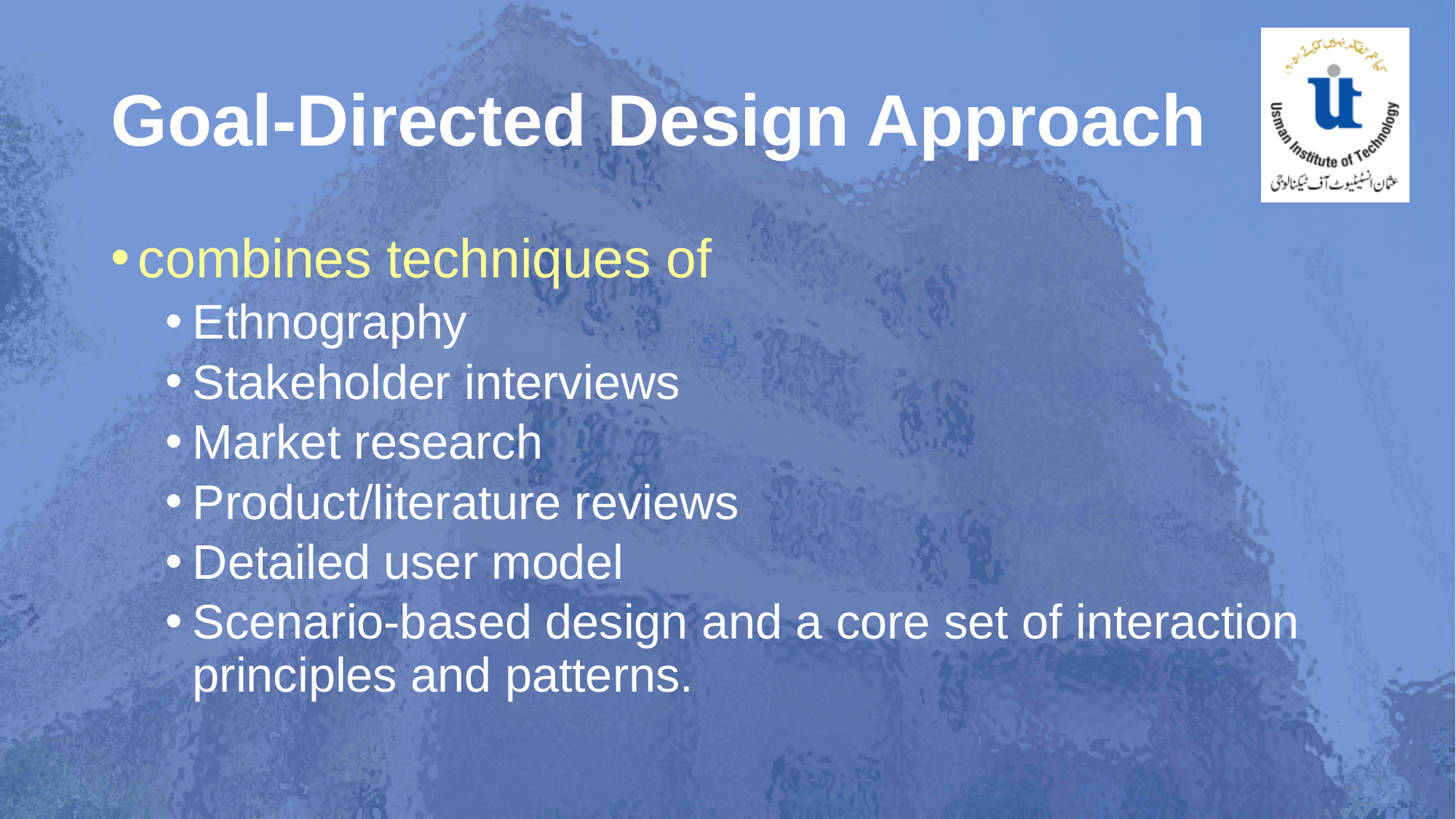

# Goal-Directed Design Approach
combines techniques of
Ethnography
Stakeholder interviews
Market research
Product/literature reviews
Detailed user model
Scenario-based design and a core set of interaction principles and patterns.